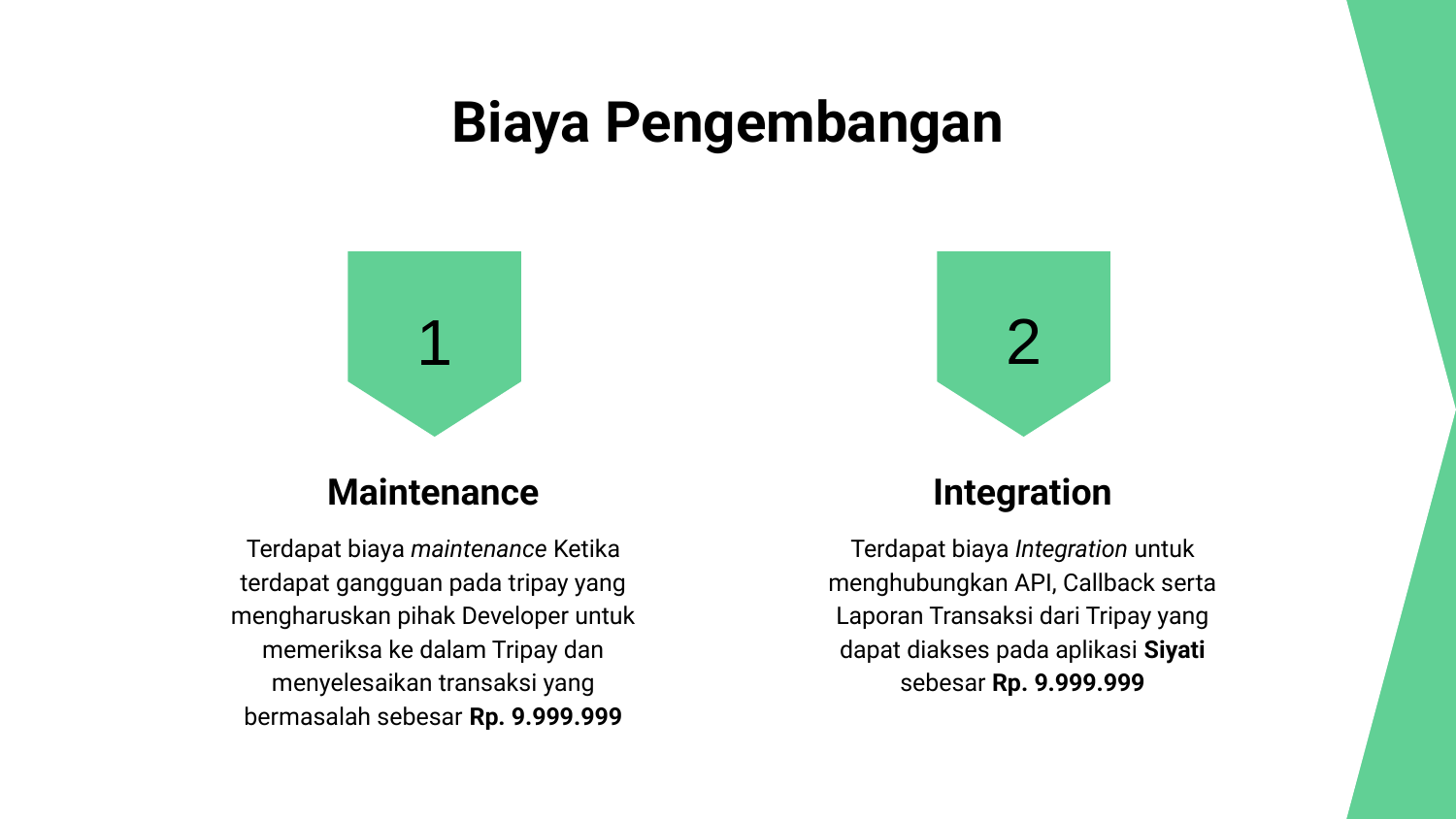

# Biaya Pengembangan

2
1
Maintenance
Integration
Terdapat biaya Integration untuk menghubungkan API, Callback serta Laporan Transaksi dari Tripay yang dapat diakses pada aplikasi Siyati sebesar Rp. 9.999.999
Terdapat biaya maintenance Ketika terdapat gangguan pada tripay yang mengharuskan pihak Developer untuk memeriksa ke dalam Tripay dan menyelesaikan transaksi yang bermasalah sebesar Rp. 9.999.999